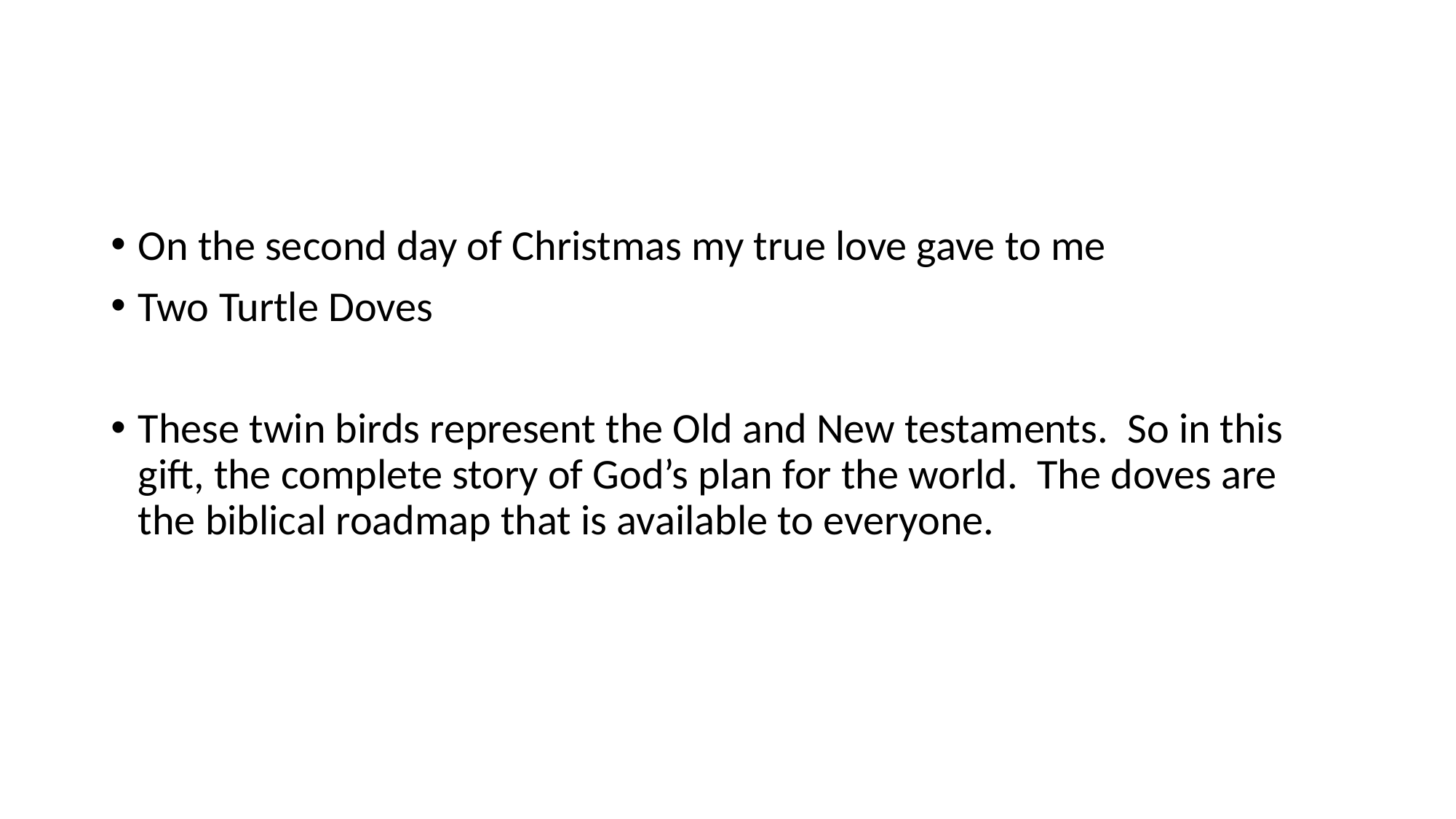

#
On the second day of Christmas my true love gave to me
Two Turtle Doves

These twin birds represent the Old and New testaments.  So in this gift, the complete story of God’s plan for the world.  The doves are the biblical roadmap that is available to everyone.